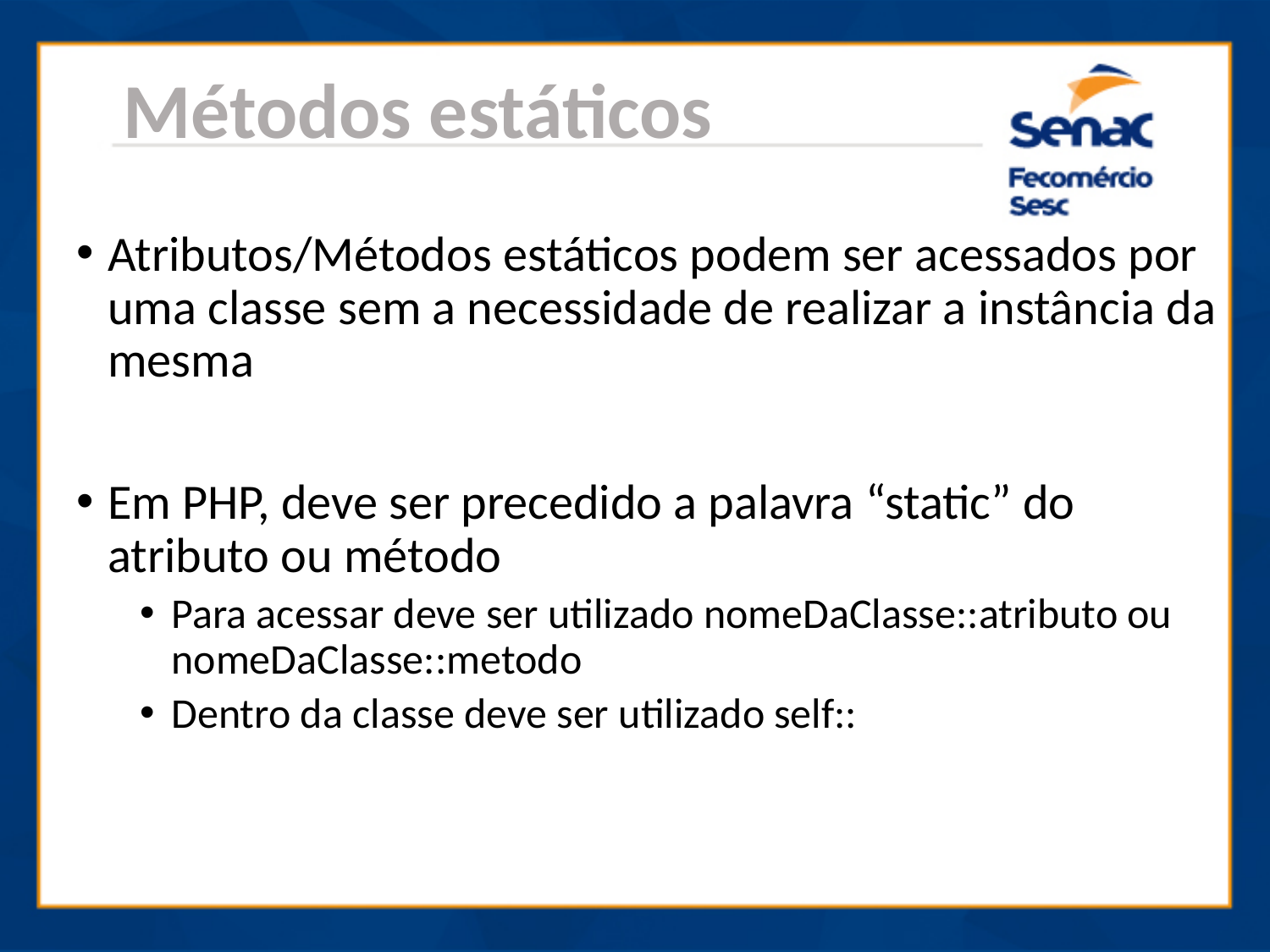

Métodos estáticos
Atributos/Métodos estáticos podem ser acessados por uma classe sem a necessidade de realizar a instância da mesma

Em PHP, deve ser precedido a palavra “static” do atributo ou método
Para acessar deve ser utilizado nomeDaClasse::atributo ou nomeDaClasse::metodo
Dentro da classe deve ser utilizado self::